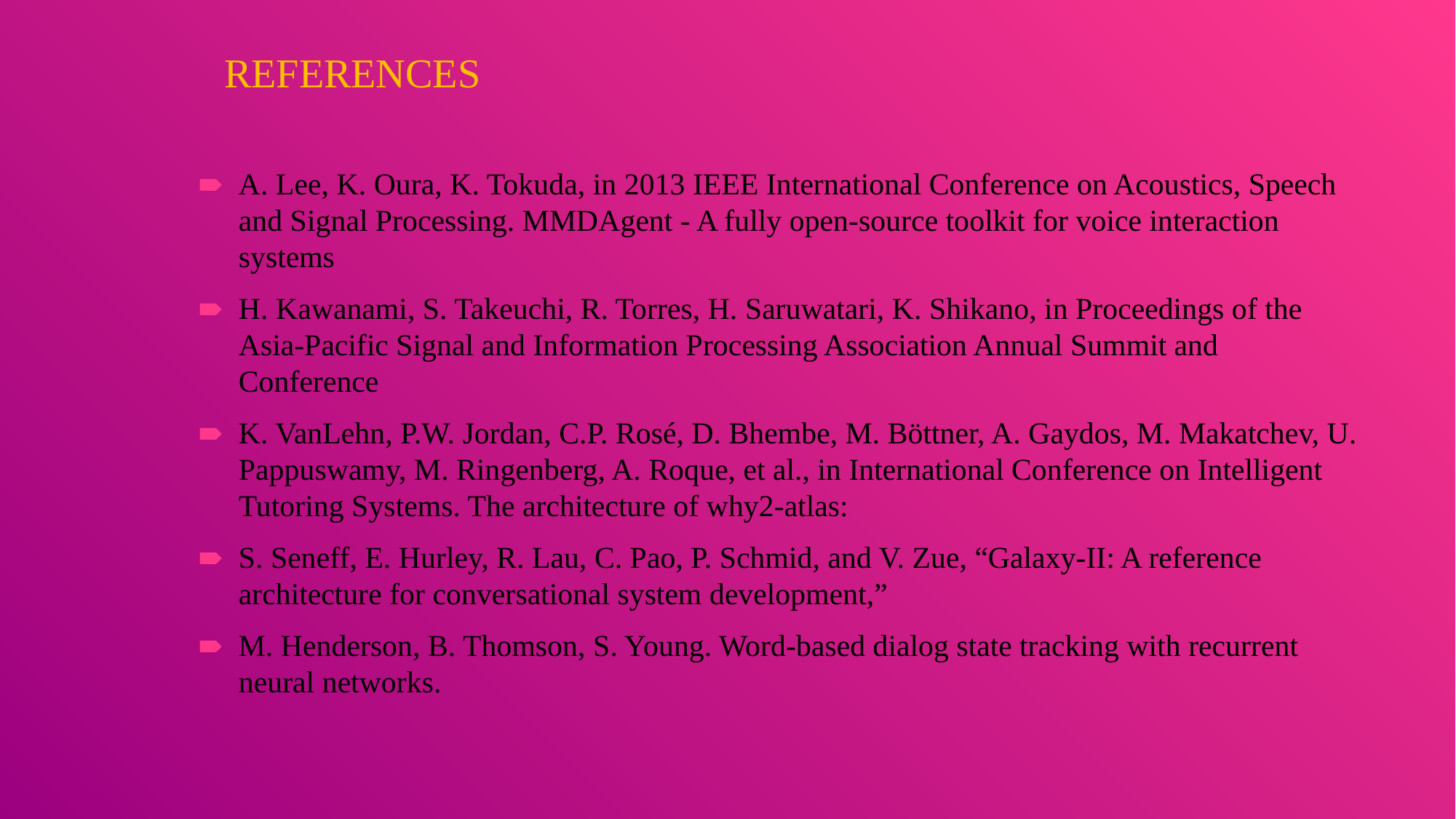

# REFERENCES

A. Lee, K. Oura, K. Tokuda, in 2013 IEEE International Conference on Acoustics, Speech and Signal Processing. MMDAgent - A fully open-source toolkit for voice interaction systems
H. Kawanami, S. Takeuchi, R. Torres, H. Saruwatari, K. Shikano, in Proceedings of the Asia-Pacific Signal and Information Processing Association Annual Summit and Conference
K. VanLehn, P.W. Jordan, C.P. Rosé, D. Bhembe, M. Böttner, A. Gaydos, M. Makatchev, U. Pappuswamy, M. Ringenberg, A. Roque, et al., in International Conference on Intelligent Tutoring Systems. The architecture of why2-atlas:
S. Seneff, E. Hurley, R. Lau, C. Pao, P. Schmid, and V. Zue, “Galaxy-II: A reference architecture for conversational system development,”
M. Henderson, B. Thomson, S. Young. Word-based dialog state tracking with recurrent neural networks.